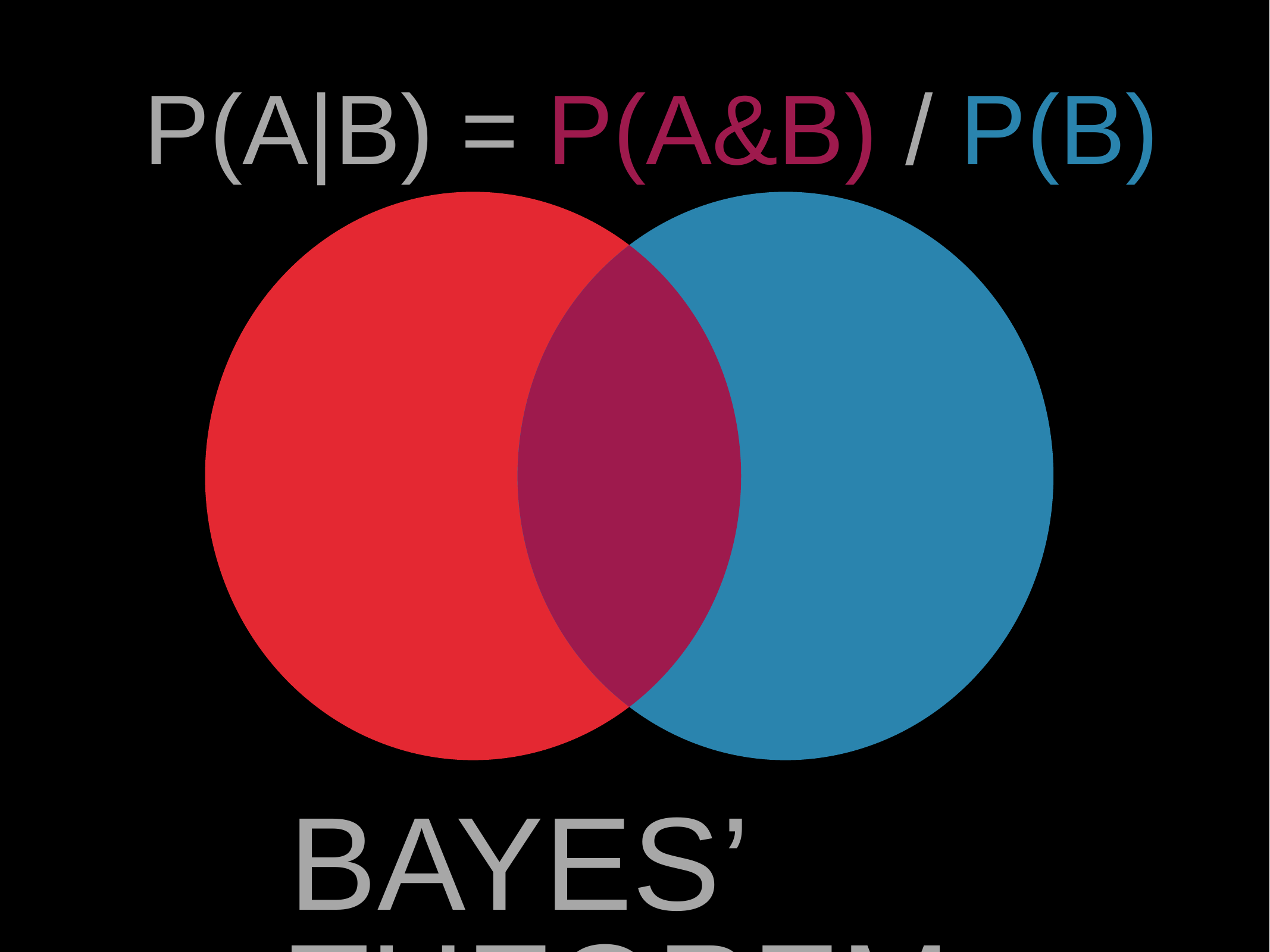

P(A|B) = P(A&B) / P(B)

# Bayes’ Theorem